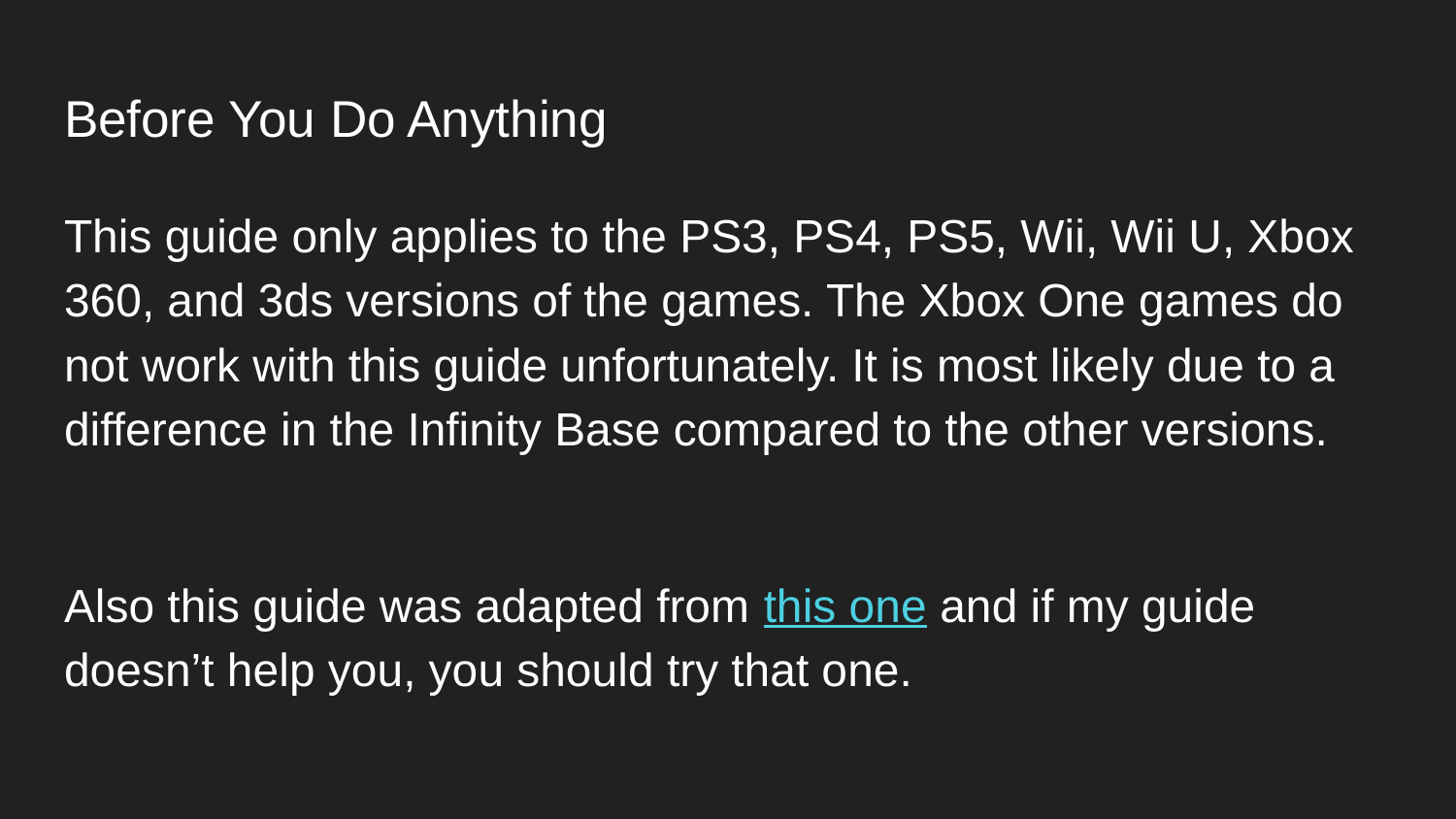

# Before You Do Anything
This guide only applies to the PS3, PS4, PS5, Wii, Wii U, Xbox 360, and 3ds versions of the games. The Xbox One games do not work with this guide unfortunately. It is most likely due to a difference in the Infinity Base compared to the other versions.

Also this guide was adapted from this one and if my guide doesn’t help you, you should try that one.